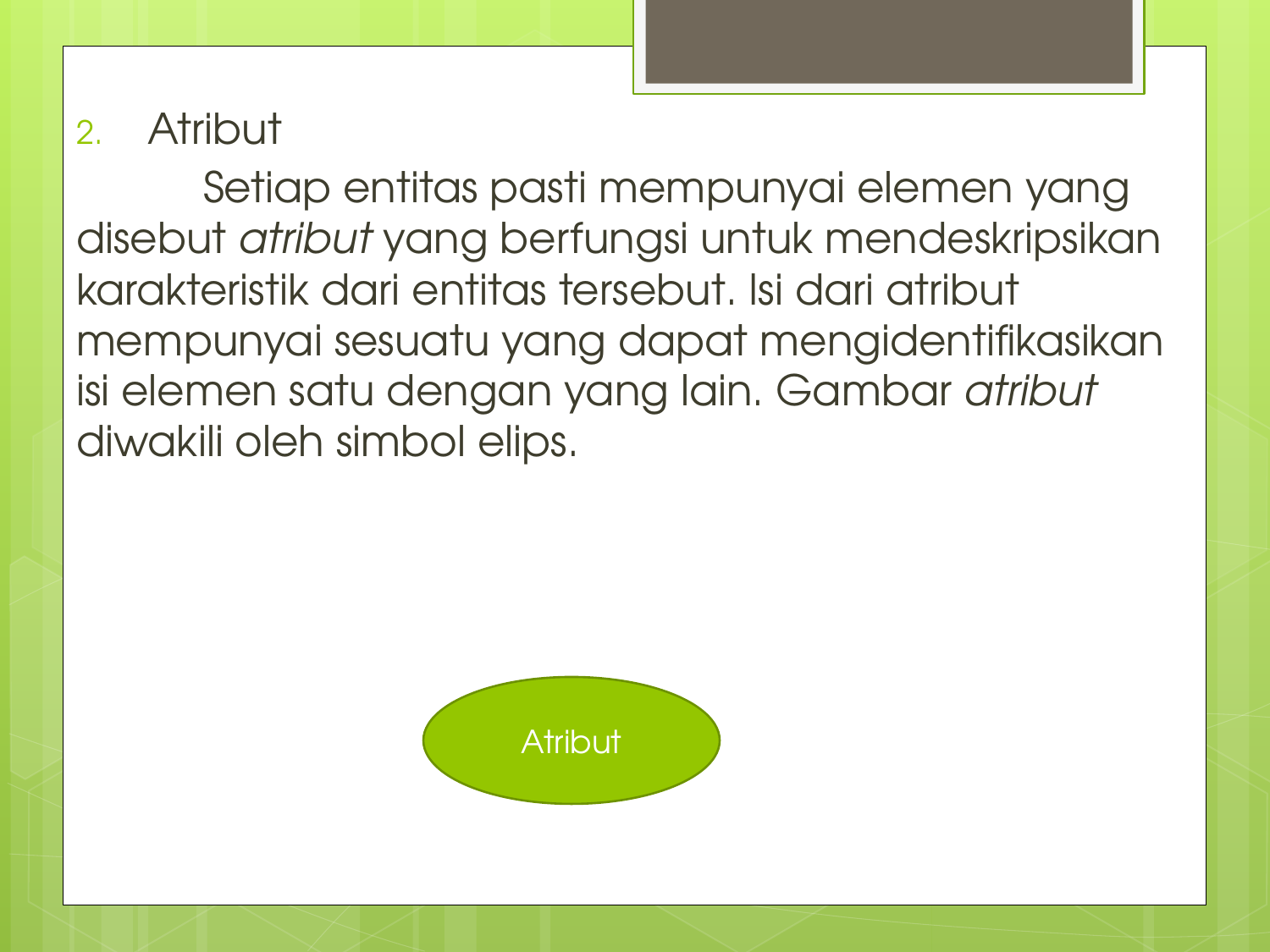

Atribut
	Setiap entitas pasti mempunyai elemen yang disebut atribut yang berfungsi untuk mendeskripsikan karakteristik dari entitas tersebut. Isi dari atribut mempunyai sesuatu yang dapat mengidentifikasikan isi elemen satu dengan yang lain. Gambar atribut diwakili oleh simbol elips.
Atribut